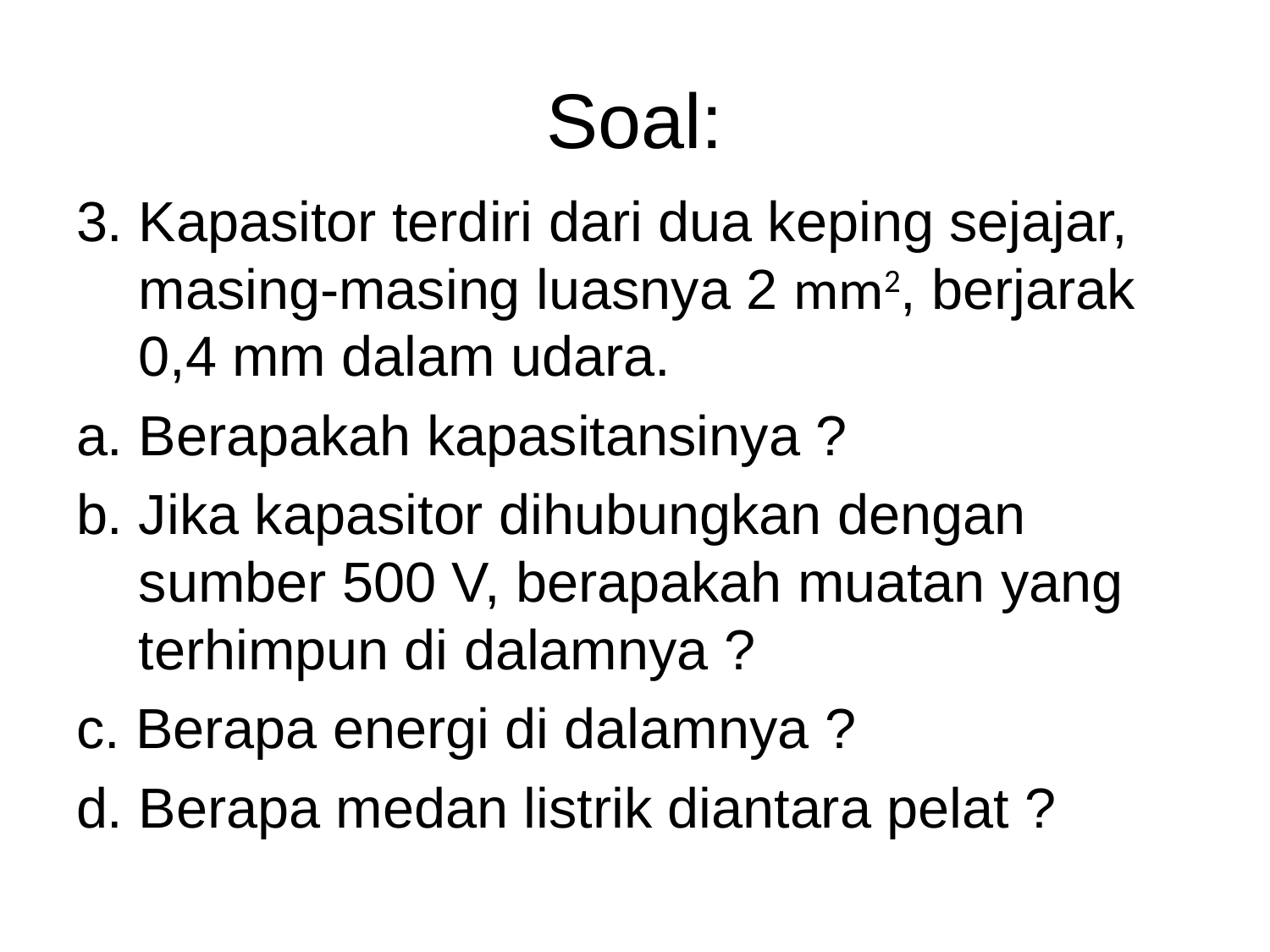

# Soal:
3. Kapasitor terdiri dari dua keping sejajar, masing-masing luasnya 2 mm2, berjarak 0,4 mm dalam udara.
a. Berapakah kapasitansinya ?
b. Jika kapasitor dihubungkan dengan sumber 500 V, berapakah muatan yang terhimpun di dalamnya ?
c. Berapa energi di dalamnya ?
d. Berapa medan listrik diantara pelat ?